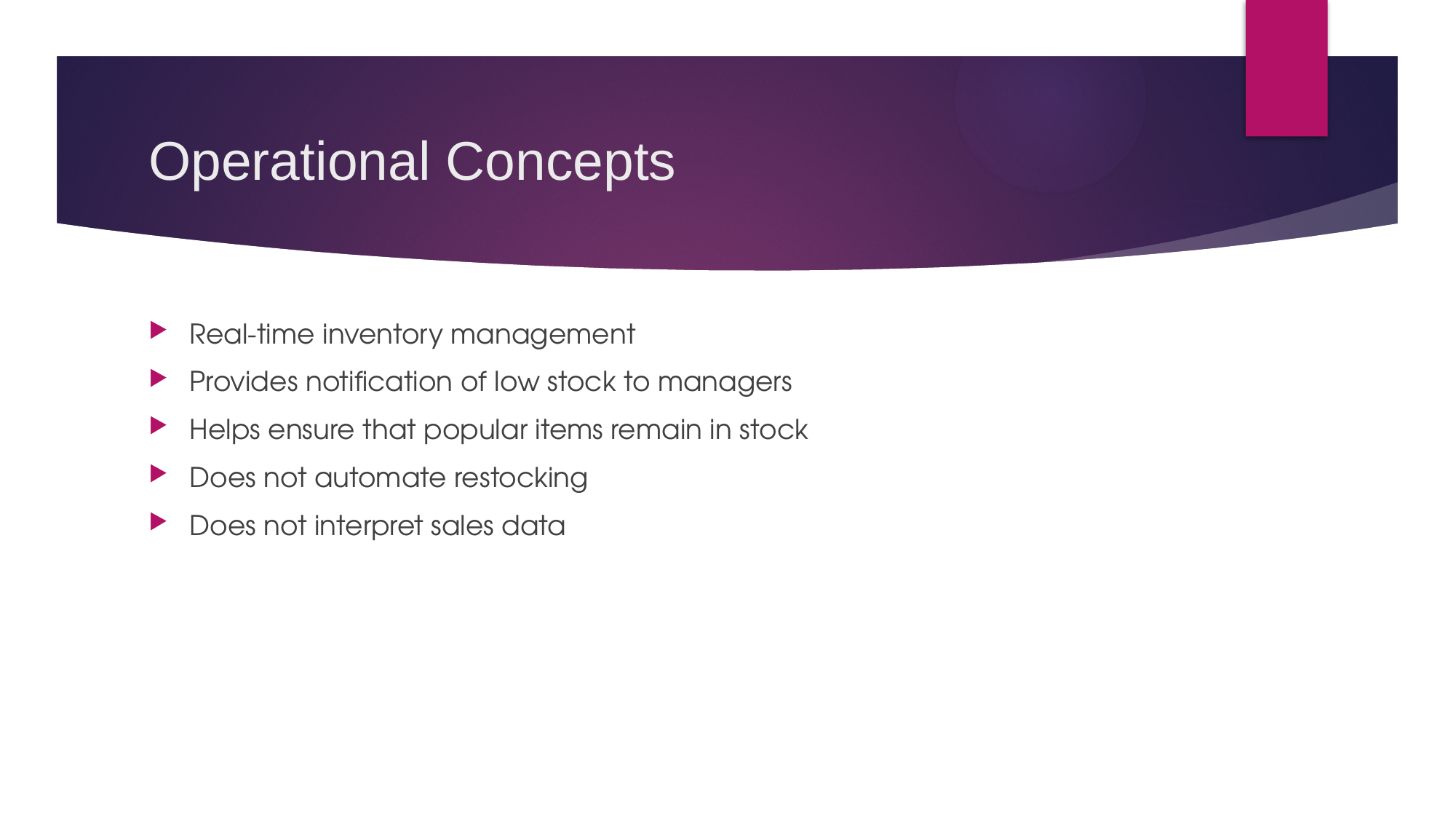

# Operational Concepts
Real-time inventory management
Provides notification of low stock to managers
Helps ensure that popular items remain in stock
Does not automate restocking
Does not interpret sales data